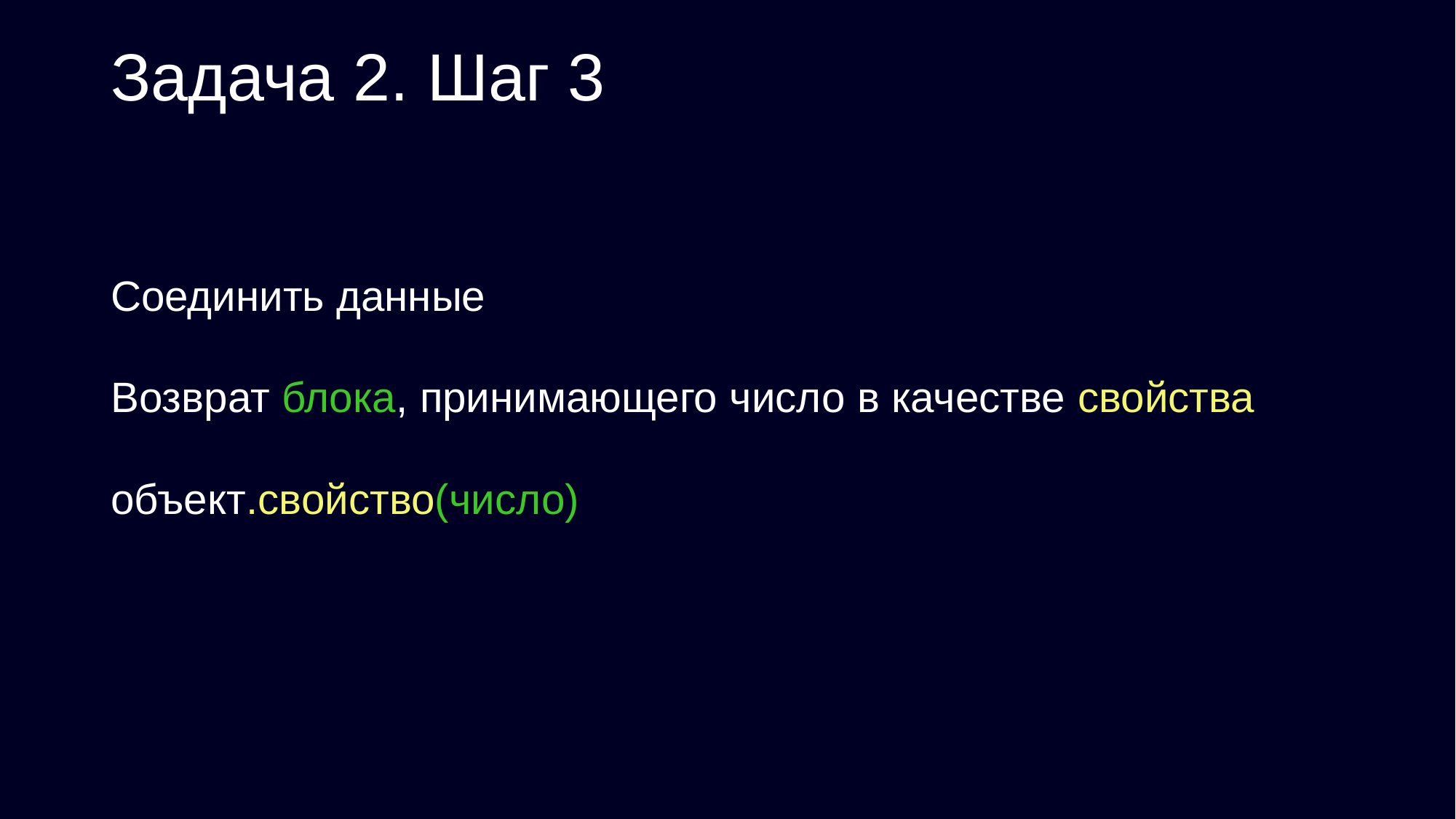

# Задача 2. Шаг 3
Соединить данные

Возврат блока, принимающего число в качестве свойства

объект.свойство(число)